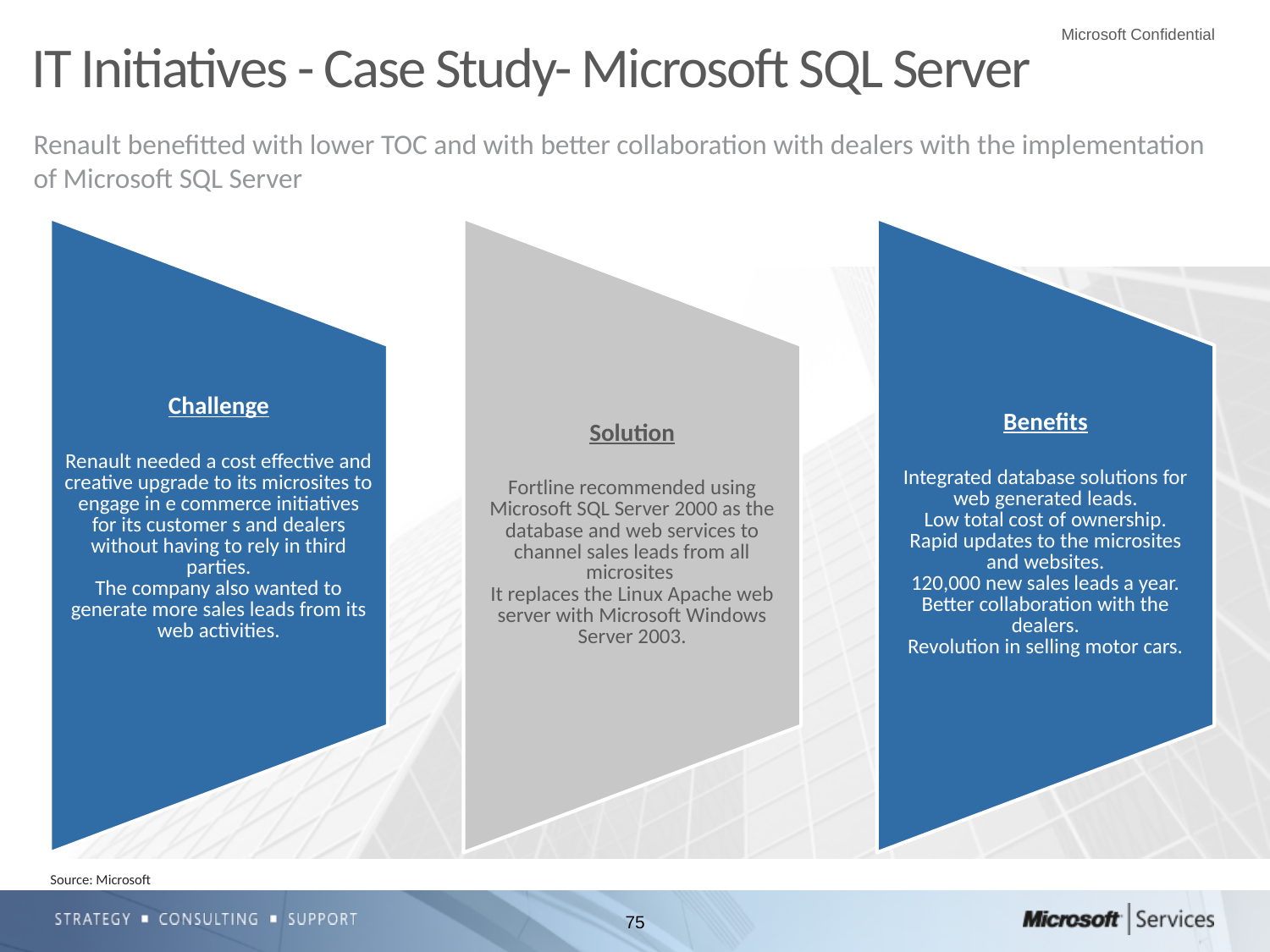

# IT Initiatives - Case Study- Microsoft SQL Server
Renault benefitted with lower TOC and with better collaboration with dealers with the implementation of Microsoft SQL Server
Challenge
Renault needed a cost effective and creative upgrade to its microsites to engage in e commerce initiatives for its customer s and dealers without having to rely in third parties.
The company also wanted to generate more sales leads from its web activities.
Solution
Fortline recommended using Microsoft SQL Server 2000 as the database and web services to channel sales leads from all microsites
It replaces the Linux Apache web server with Microsoft Windows Server 2003.
Benefits
Integrated database solutions for web generated leads.
Low total cost of ownership.
Rapid updates to the microsites and websites.
120,000 new sales leads a year.
Better collaboration with the dealers.
Revolution in selling motor cars.
Source: Microsoft